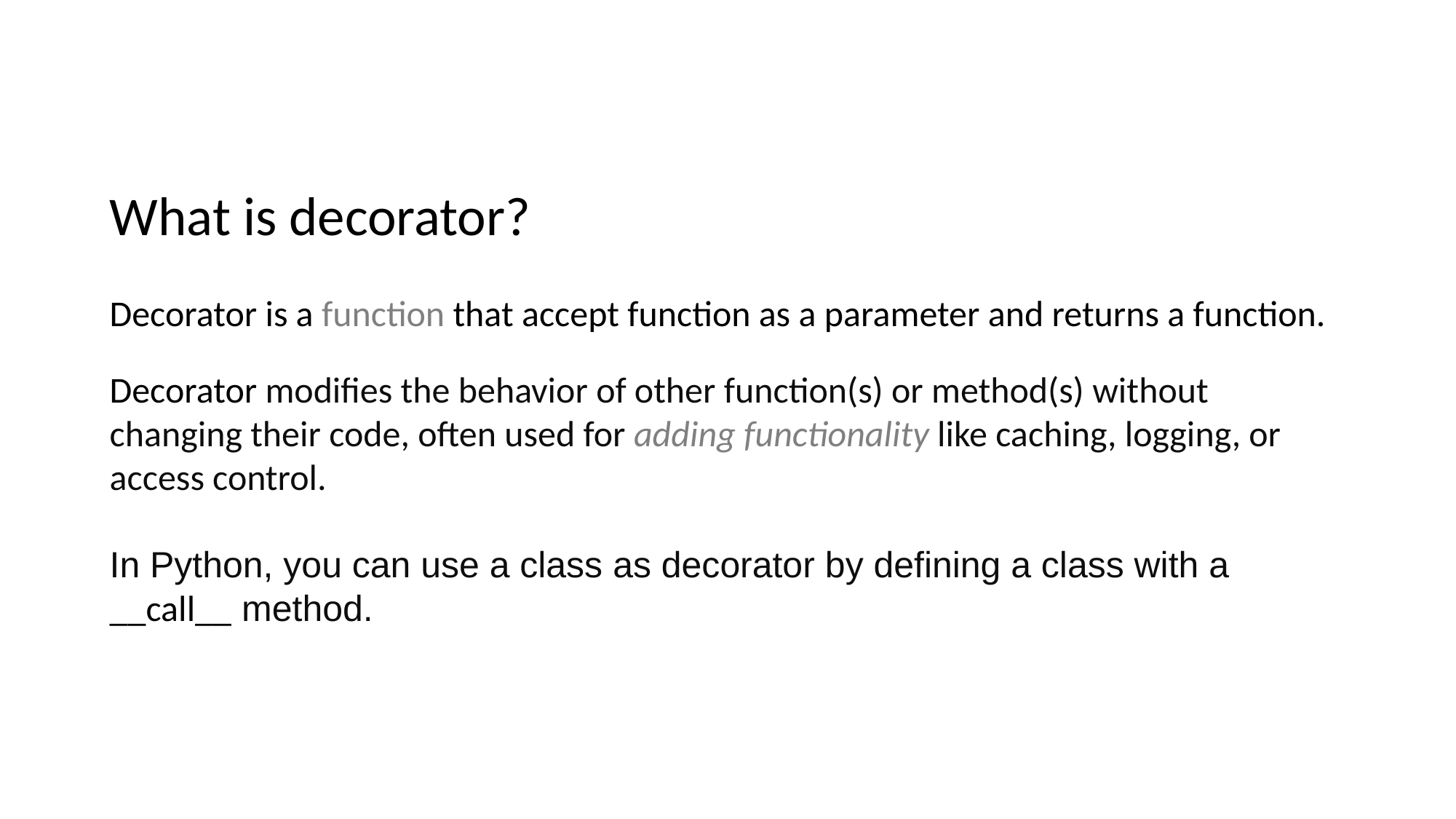

What is decorator?

Decorator is a function that accept function as a parameter and returns a function.

Decorator modifies the behavior of other function(s) or method(s) without changing their code, often used for adding functionality like caching, logging, or access control.

In Python, you can use a class as decorator by defining a class with a __call__ method.